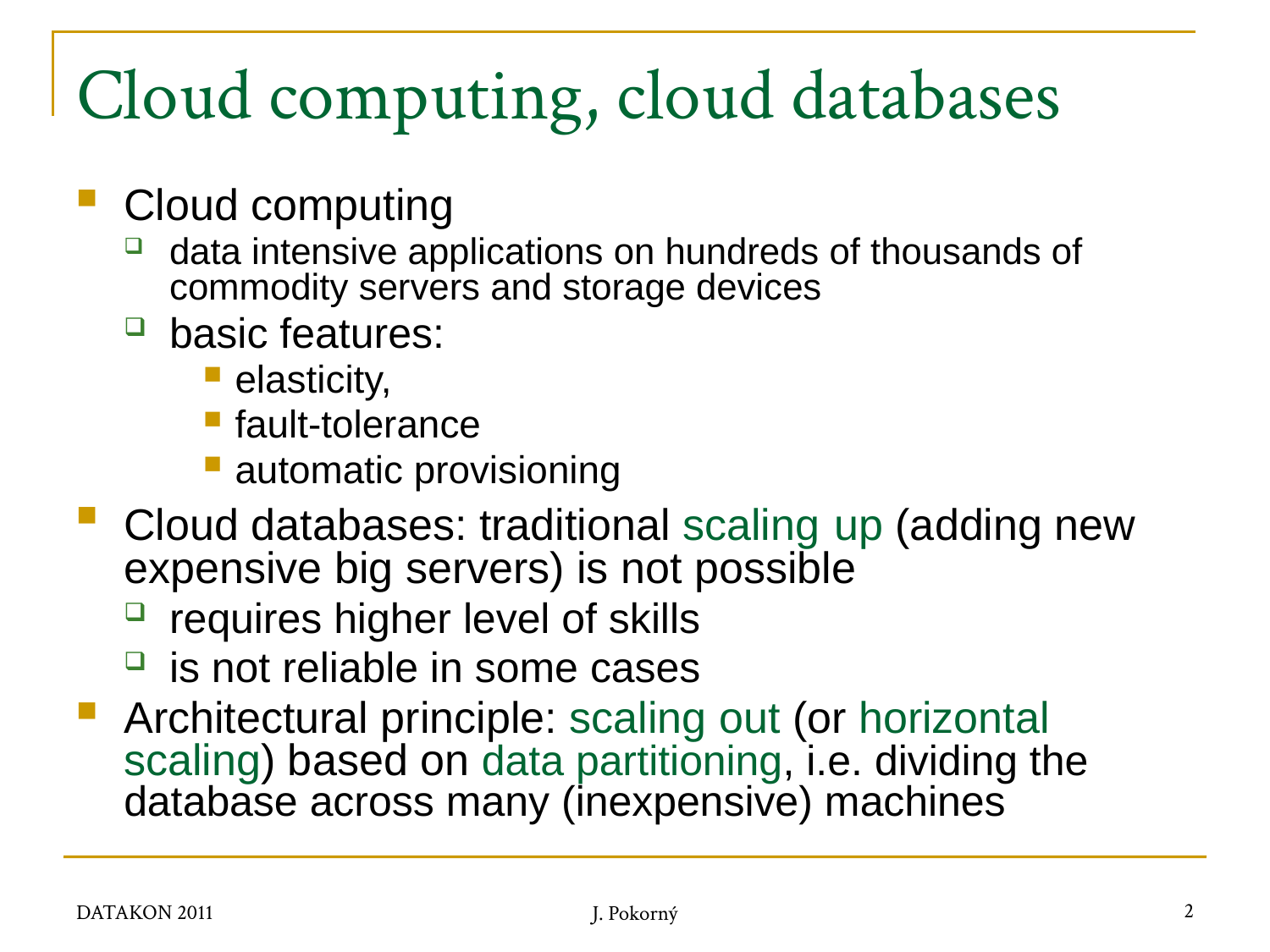

# Cloud computing, cloud databases
Cloud computing
data intensive applications on hundreds of thousands of commodity servers and storage devices
basic features:
elasticity,
fault-tolerance
automatic provisioning
Cloud databases: traditional scaling up (adding new expensive big servers) is not possible
requires higher level of skills
is not reliable in some cases
Architectural principle: scaling out (or horizontal scaling) based on data partitioning, i.e. dividing the database across many (inexpensive) machines

DATAKON 2011
2
J. Pokorný